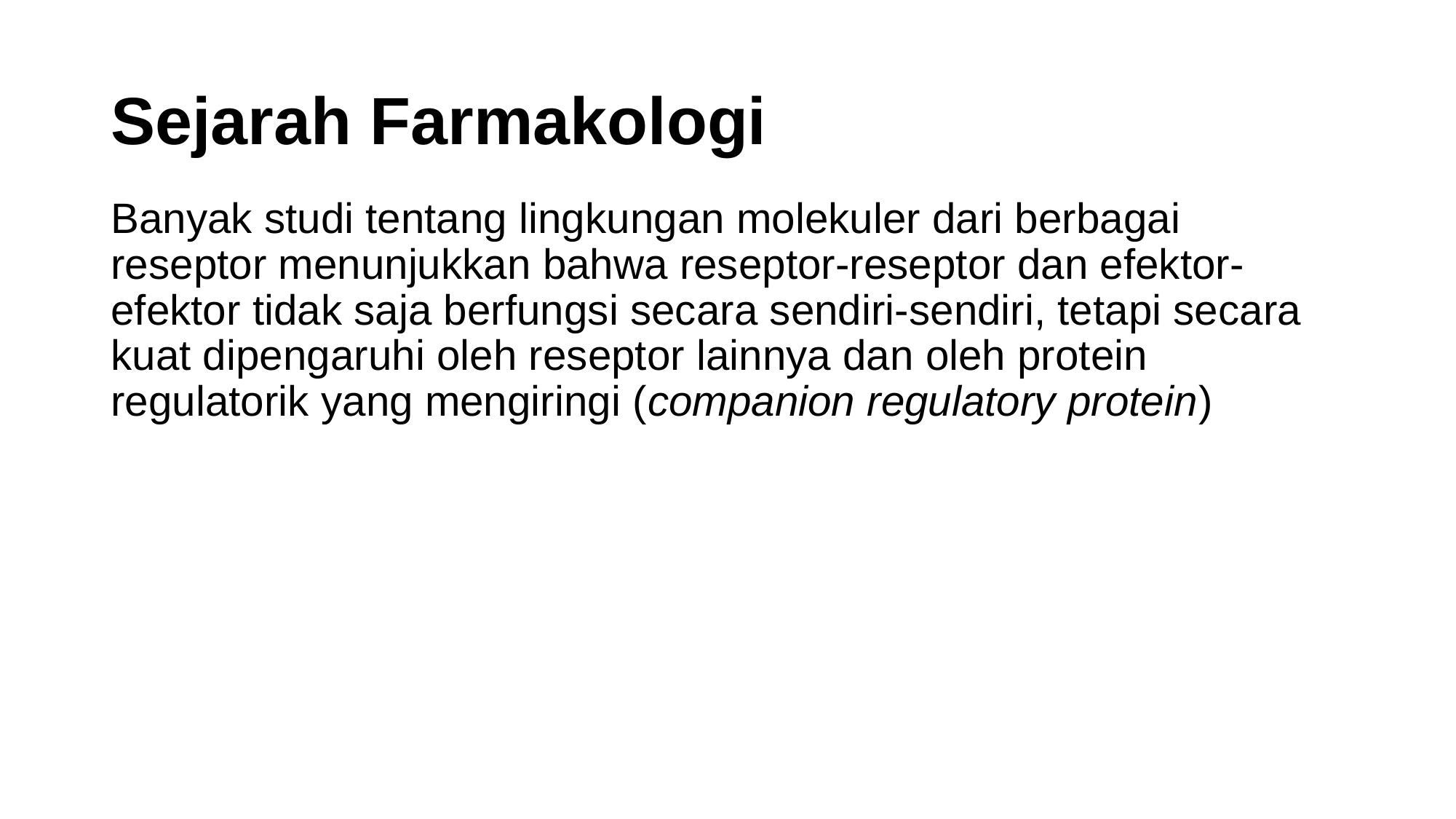

# Sejarah Farmakologi
Banyak studi tentang lingkungan molekuler dari berbagai reseptor menunjukkan bahwa reseptor-reseptor dan efektor-efektor tidak saja berfungsi secara sendiri-sendiri, tetapi secara kuat dipengaruhi oleh reseptor lainnya dan oleh protein regulatorik yang mengiringi (companion regulatory protein)